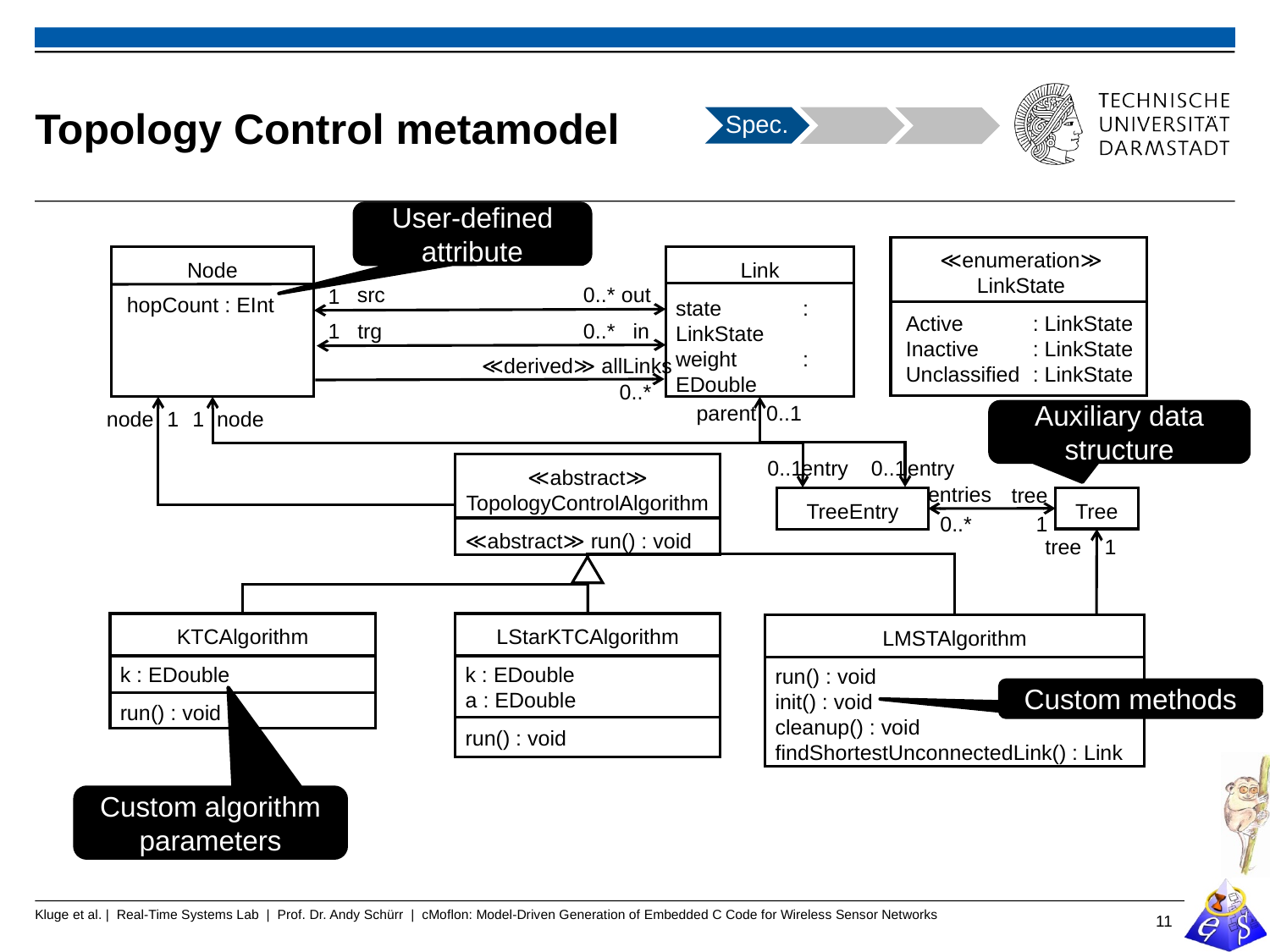

# Topology Control metamodel
Spec.

User-defined attribute
hopCount : EInt
≪enumeration≫
LinkState

Active 	: LinkState
Inactive 	: LinkState
Unclassified 	: LinkState
Node

Link

state 	: LinkState
weight	: EDouble
src
0..*
out
1
1
trg
0..*
in
≪derived≫ allLinks
0..*

parent
0..1
1
node
Auxiliary data structure
0..1
entry
entry
0..1
entries
tree

Tree

TreeEntry

0..*
1
tree
1

LMSTAlgorithm

run() : void
init() : void
cleanup() : void
findShortestUnconnectedLink() : Link
Custom methods
node
1
≪abstract≫
TopologyControlAlgorithm

≪abstract≫ run() : void

KTCAlgorithm

k : EDouble

run() : void
Custom algorithm
parameters
LStarKTCAlgorithm

k : EDouble
a : EDouble

run() : void
11
Kluge et al. |  Real-Time Systems Lab  |  Prof. Dr. Andy Schürr  |  cMoflon: Model-Driven Generation of Embedded C Code for Wireless Sensor Networks